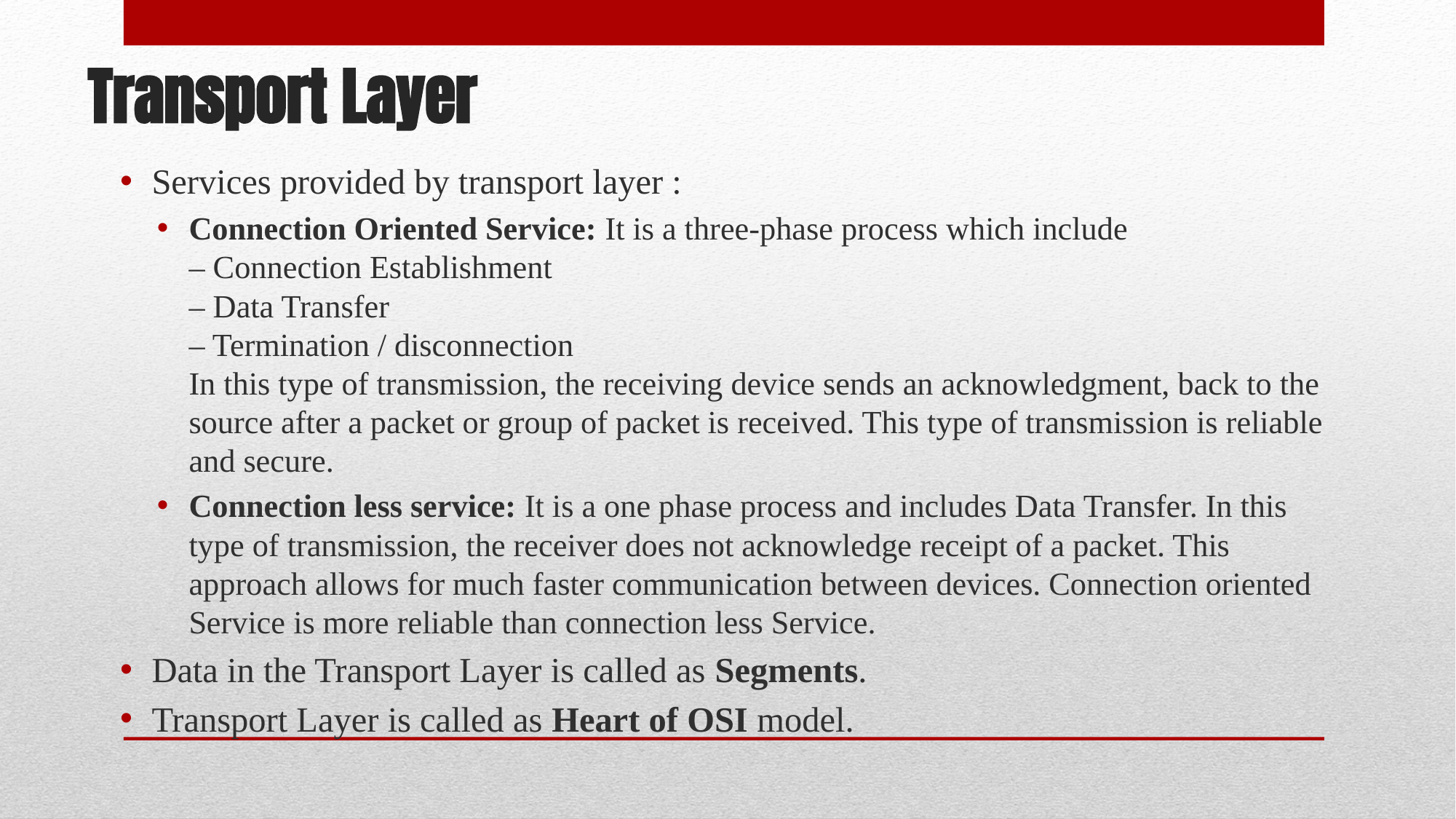

# Transport Layer
Services provided by transport layer :
Connection Oriented Service: It is a three-phase process which include
– Connection Establishment
– Data Transfer
– Termination / disconnection
In this type of transmission, the receiving device sends an acknowledgment, back to the source after a packet or group of packet is received. This type of transmission is reliable and secure.
Connection less service: It is a one phase process and includes Data Transfer. In this type of transmission, the receiver does not acknowledge receipt of a packet. This approach allows for much faster communication between devices. Connection oriented Service is more reliable than connection less Service.
Data in the Transport Layer is called as Segments.
Transport Layer is called as Heart of OSI model.